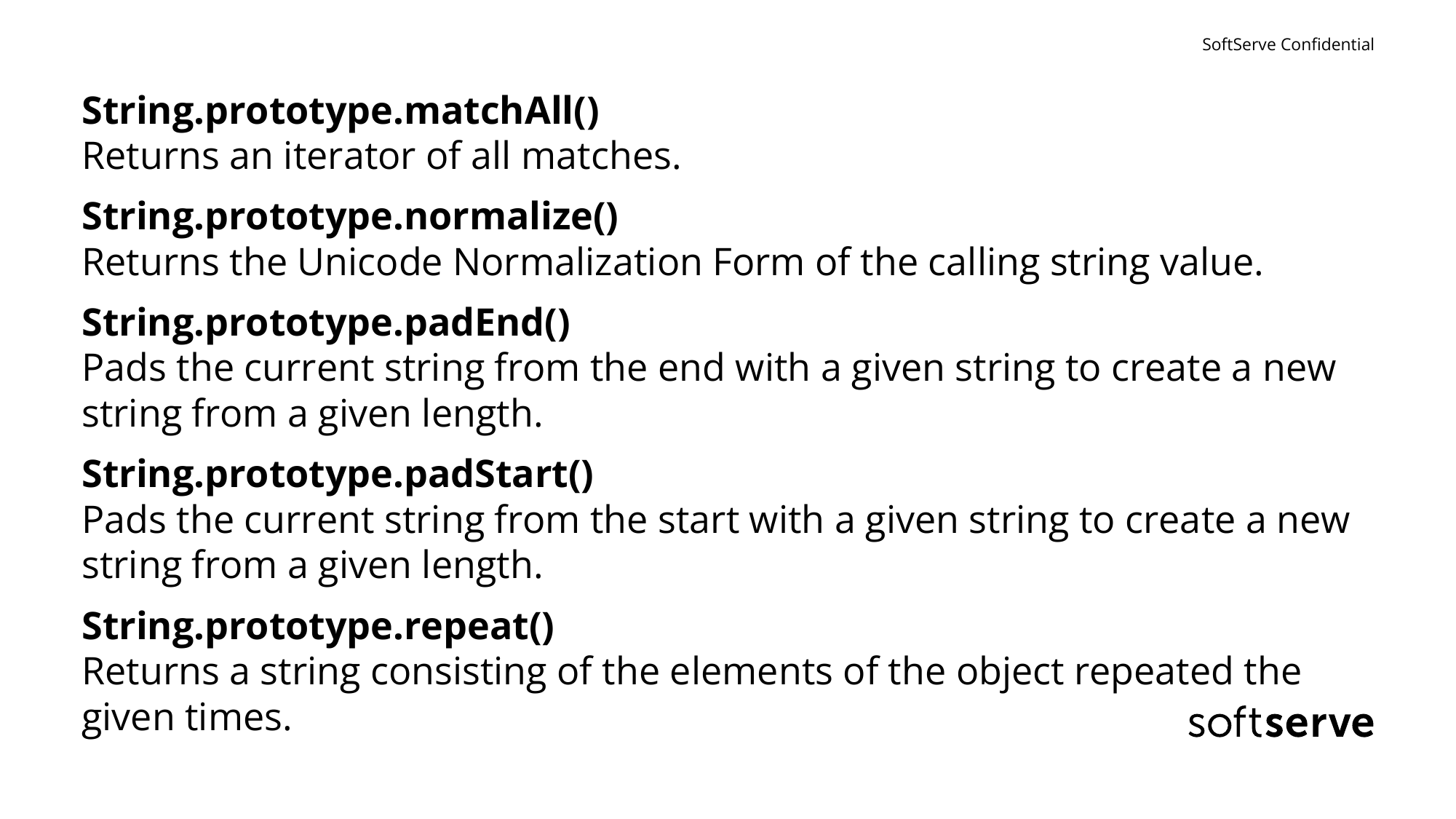

String.prototype.matchAll()
Returns an iterator of all matches.
String.prototype.normalize()
Returns the Unicode Normalization Form of the calling string value.
String.prototype.padEnd()
Pads the current string from the end with a given string to create a new string from a given length.
String.prototype.padStart()
Pads the current string from the start with a given string to create a new string from a given length.
String.prototype.repeat()
Returns a string consisting of the elements of the object repeated the given times.